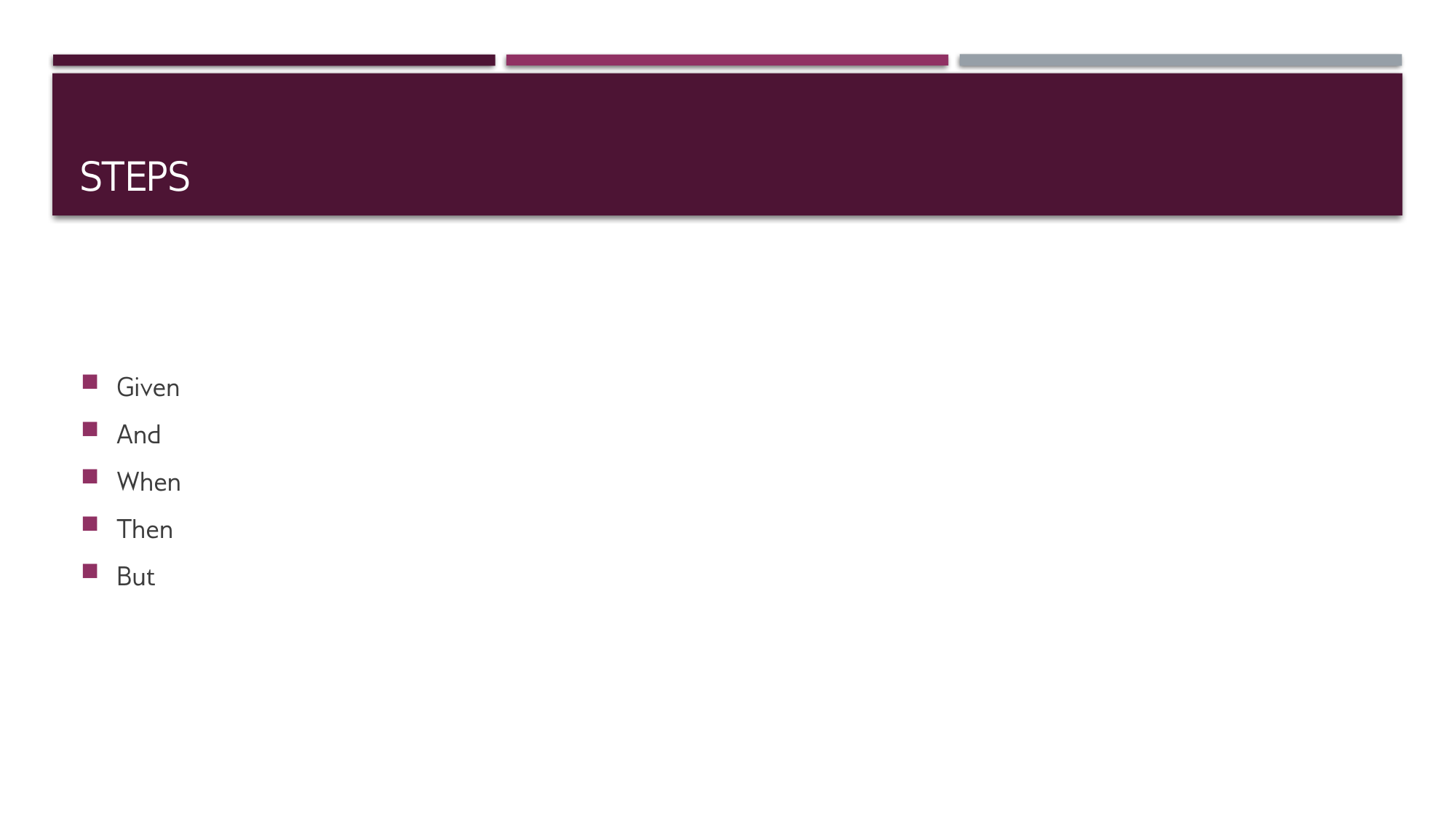

# Steps
Given
And
When
Then
But